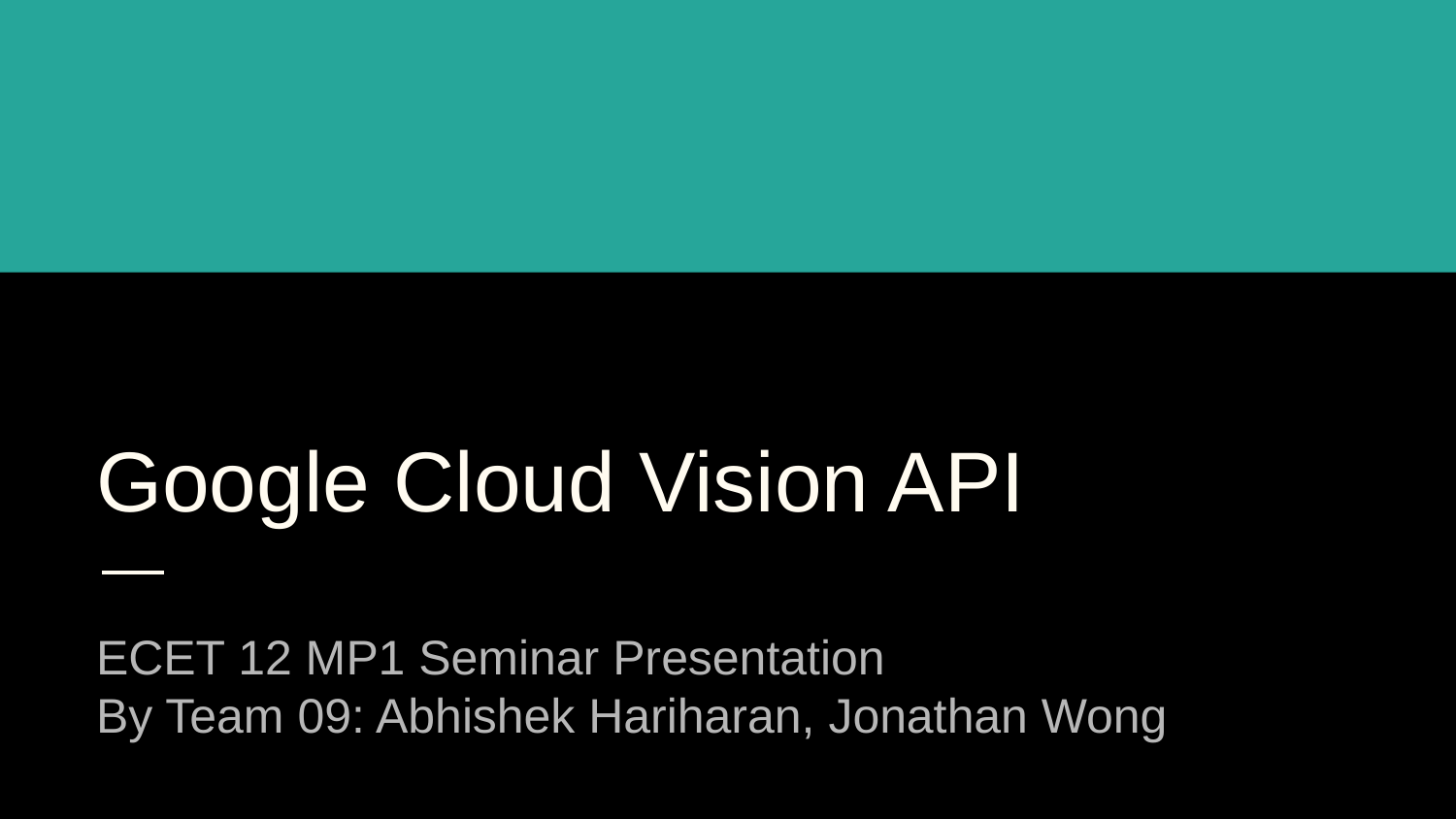

# Google Cloud Vision API
ECET 12 MP1 Seminar Presentation
By Team 09: Abhishek Hariharan, Jonathan Wong